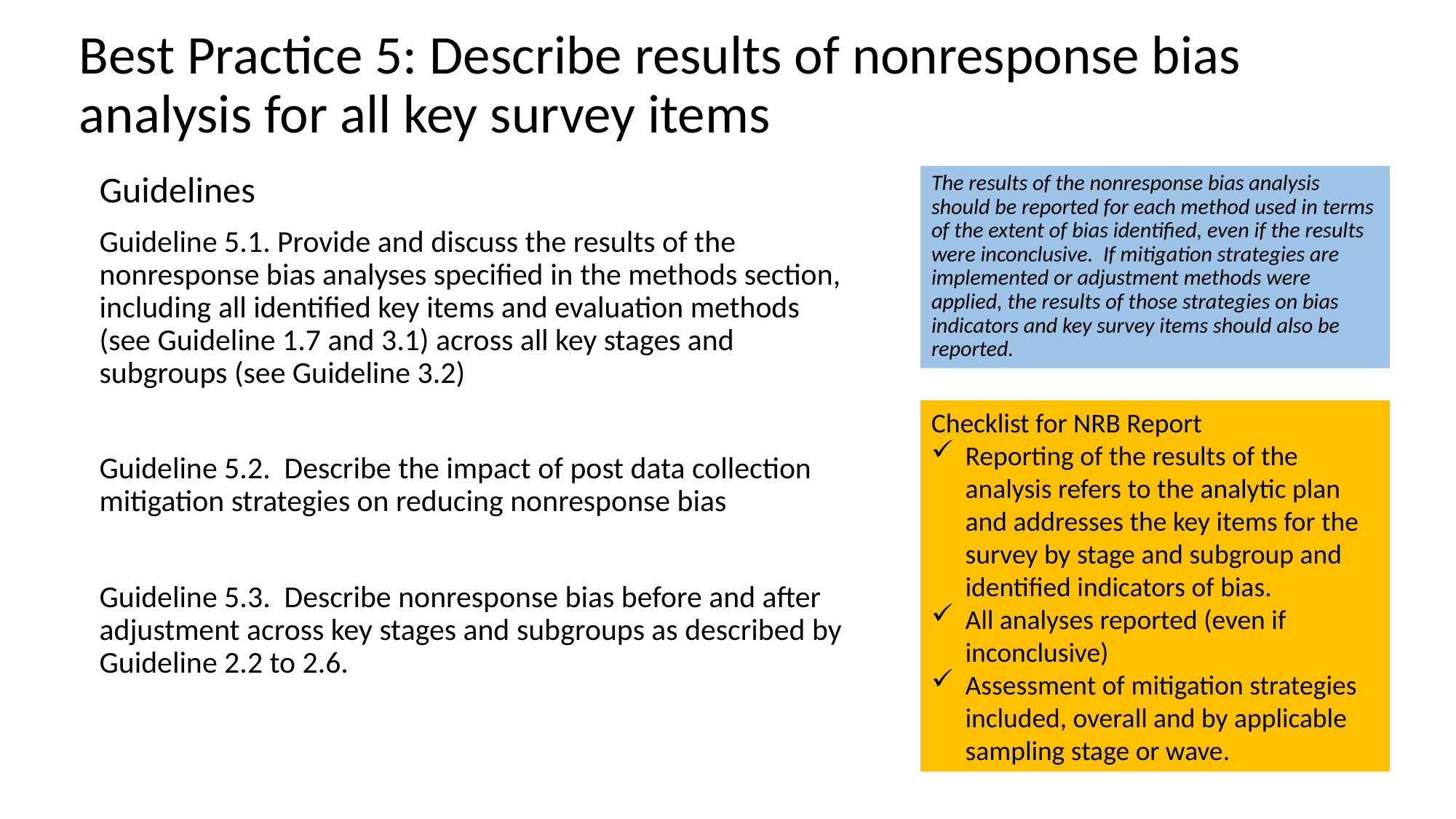

# Best Practice 5: Describe results of nonresponse bias analysis for all key survey items
Guidelines
Guideline 5.1. Provide and discuss the results of the nonresponse bias analyses specified in the methods section, including all identified key items and evaluation methods (see Guideline 1.7 and 3.1) across all key stages and subgroups (see Guideline 3.2)

Guideline 5.2.  Describe the impact of post data collection mitigation strategies on reducing nonresponse bias

Guideline 5.3.  Describe nonresponse bias before and after adjustment across key stages and subgroups as described by Guideline 2.2 to 2.6.
The results of the nonresponse bias analysis should be reported for each method used in terms of the extent of bias identified, even if the results were inconclusive.  If mitigation strategies are implemented or adjustment methods were applied, the results of those strategies on bias indicators and key survey items should also be reported.
Checklist for NRB Report
Reporting of the results of the analysis refers to the analytic plan and addresses the key items for the survey by stage and subgroup and identified indicators of bias.
All analyses reported (even if inconclusive)
Assessment of mitigation strategies included, overall and by applicable sampling stage or wave.